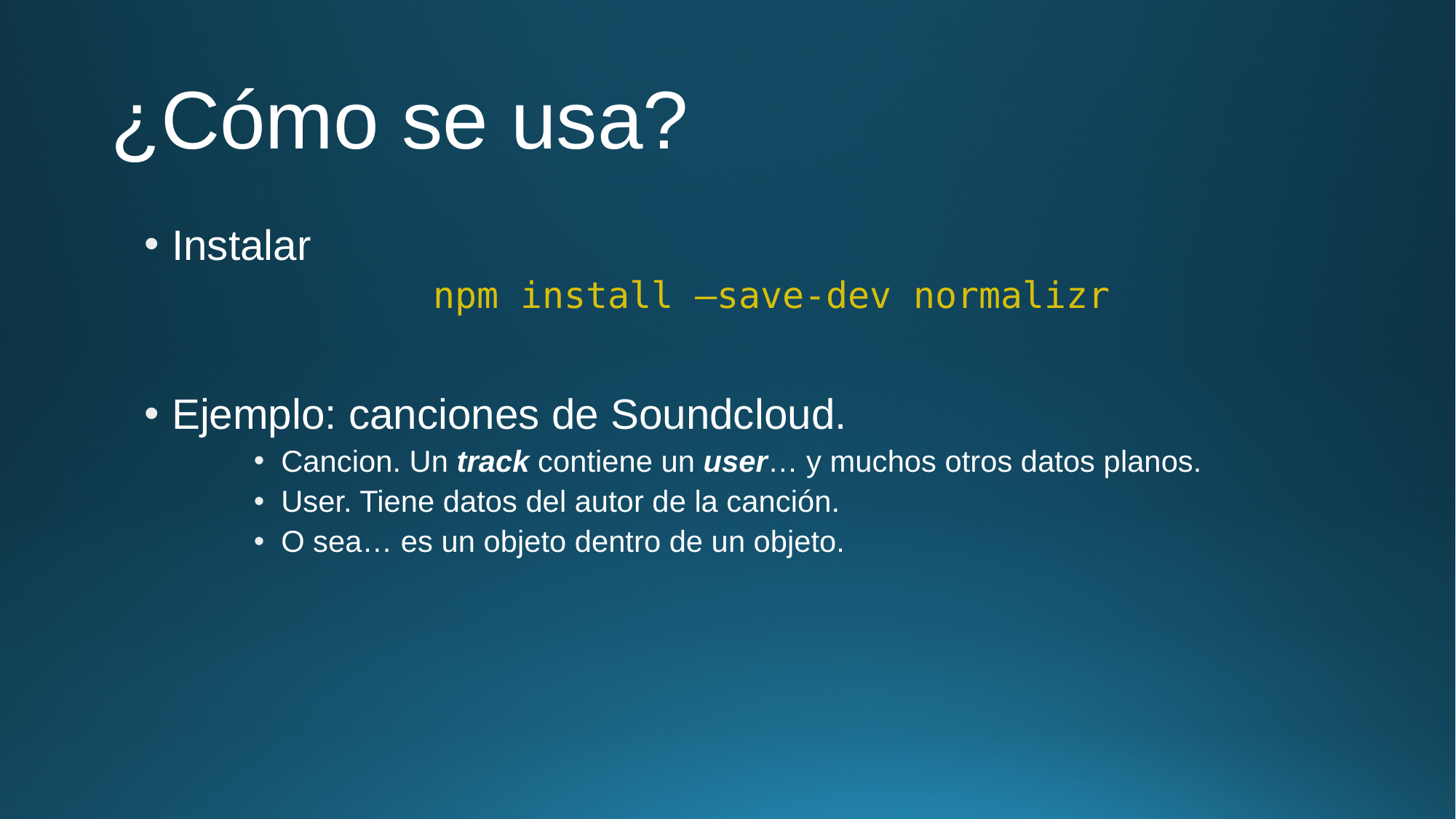

# ¿Cómo se usa?
Instalar
npm install –save-dev normalizr

Ejemplo: canciones de Soundcloud.
Cancion. Un track contiene un user… y muchos otros datos planos.
User. Tiene datos del autor de la canción.
O sea… es un objeto dentro de un objeto.